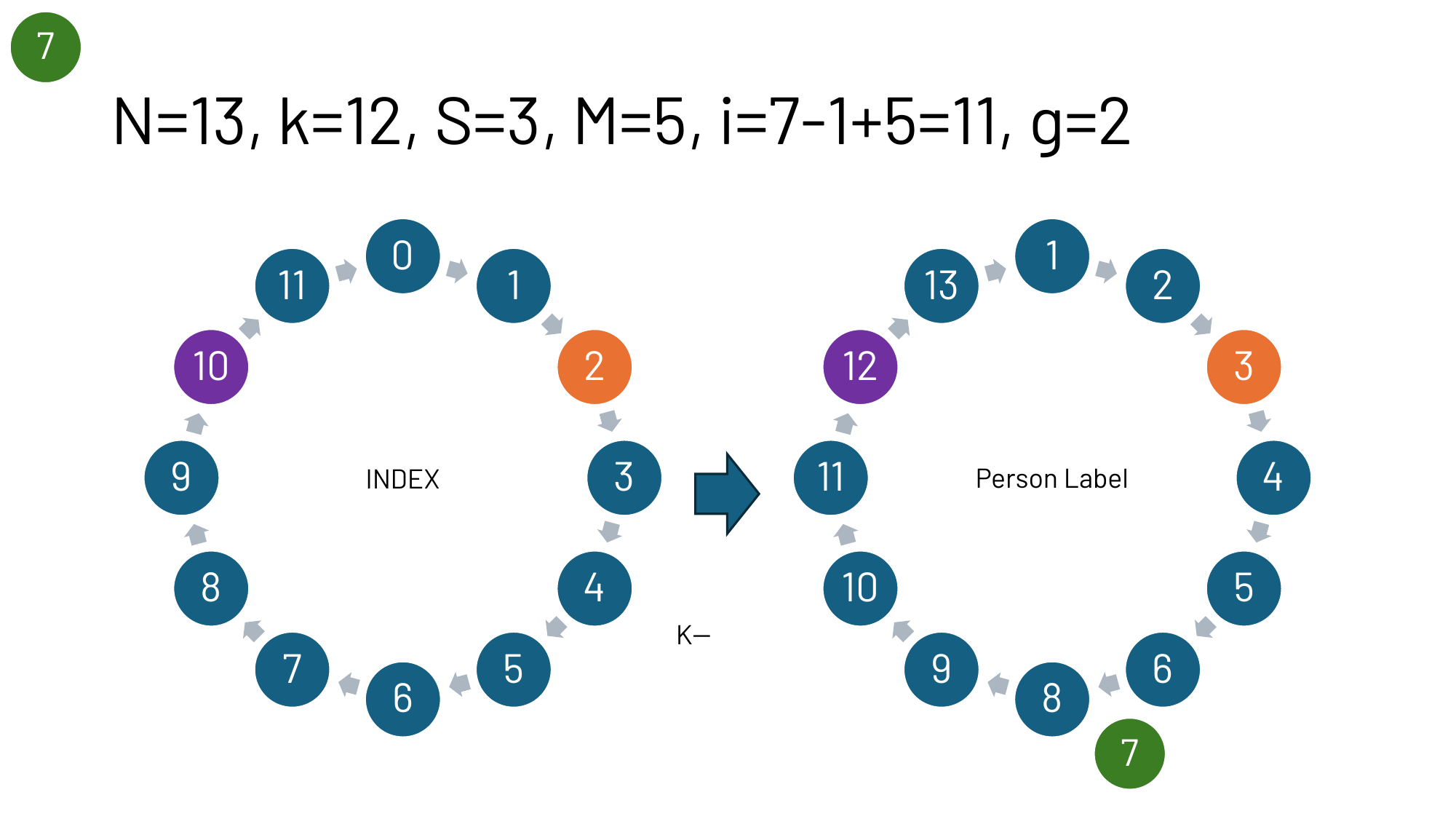

7
# N=13, k=12, S=3, M=5, i=7-1+5=11, g=2
0

1

2

3

4

5

6

7

8

9

10

11

1

2

3

4

5

6

8

9

10

11

12

13

Person Label
INDEX
K--

7